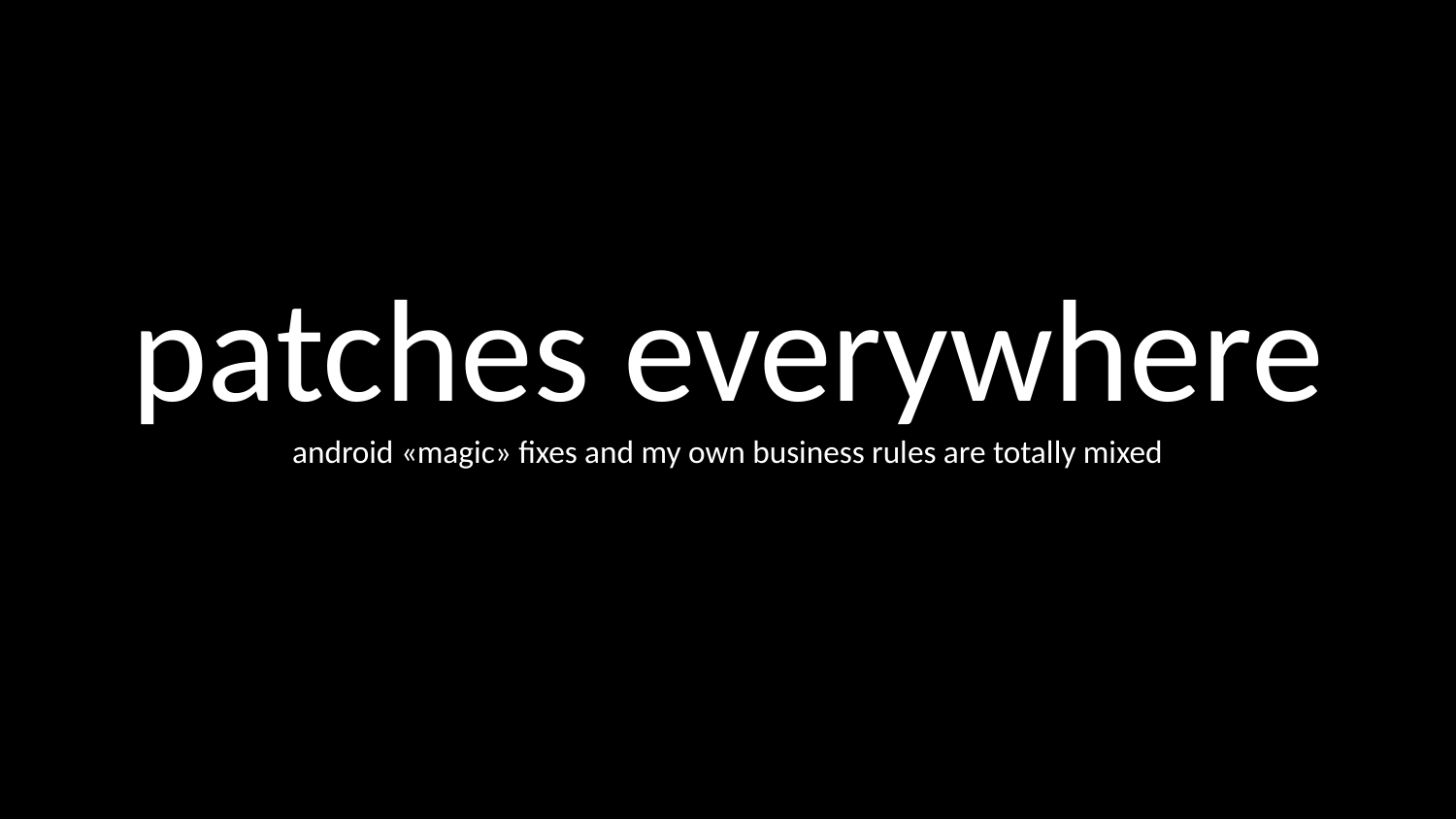

patches everywhere
android «magic» fixes and my own business rules are totally mixed